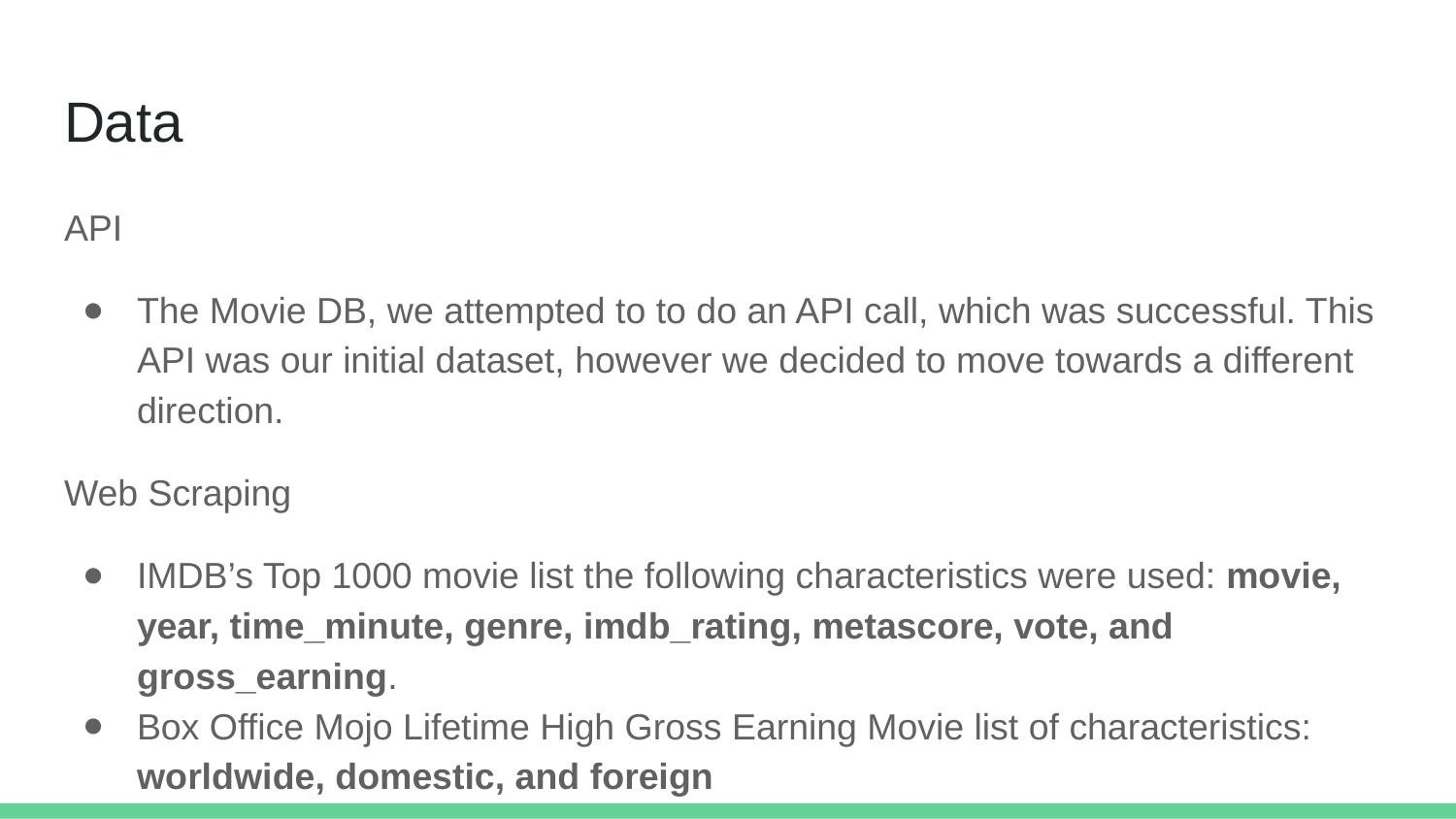

# Data
API
The Movie DB, we attempted to to do an API call, which was successful. This API was our initial dataset, however we decided to move towards a different direction.
Web Scraping
IMDB’s Top 1000 movie list the following characteristics were used: movie, year, time_minute, genre, imdb_rating, metascore, vote, and gross_earning.
Box Office Mojo Lifetime High Gross Earning Movie list of characteristics: worldwide, domestic, and foreign